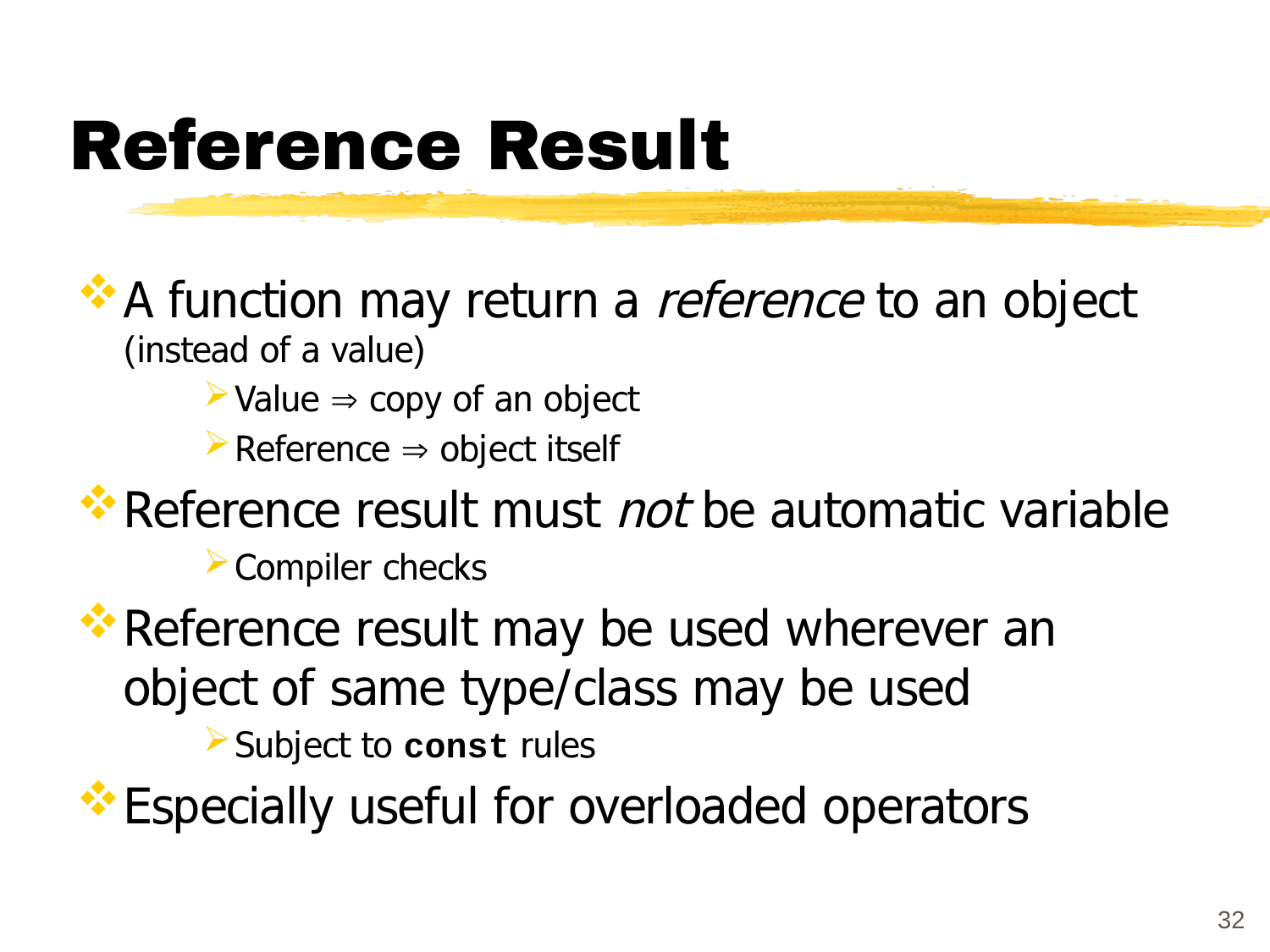

# Reference Result
A function may return a reference to an object (instead of a value)
Value ⇒ copy of an object
Reference ⇒ object itself
Reference result must not be automatic variable
Compiler checks
Reference result may be used wherever an object of same type/class may be used
Subject to const rules
Especially useful for overloaded operators
32